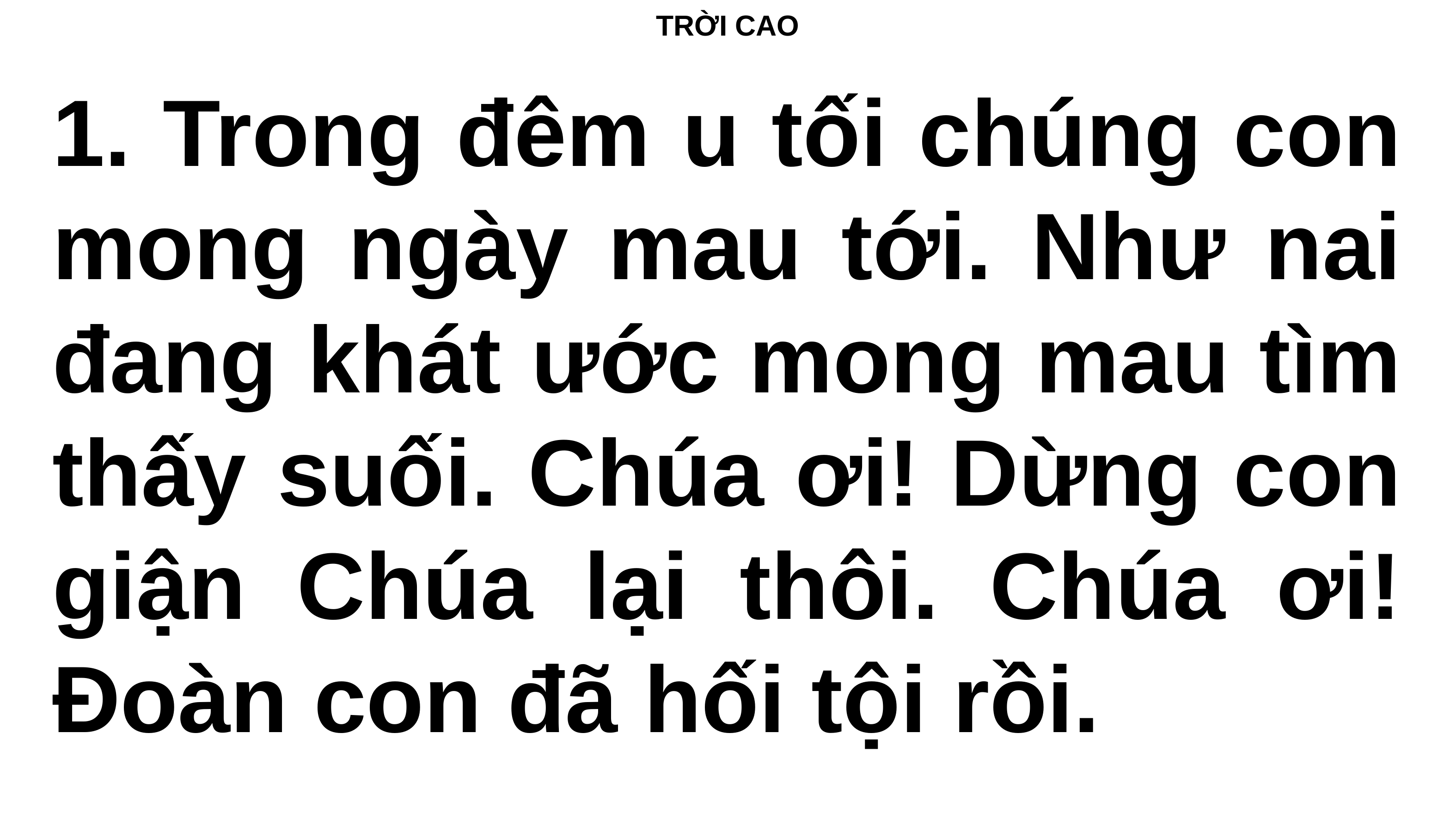

# TRỜI CAO
1. Trong đêm u tối chúng con mong ngày mau tới. Như nai đang khát ước mong mau tìm thấy suối. Chúa ơi! Dừng con giận Chúa lại thôi. Chúa ơi! Đoàn con đã hối tội rồi.